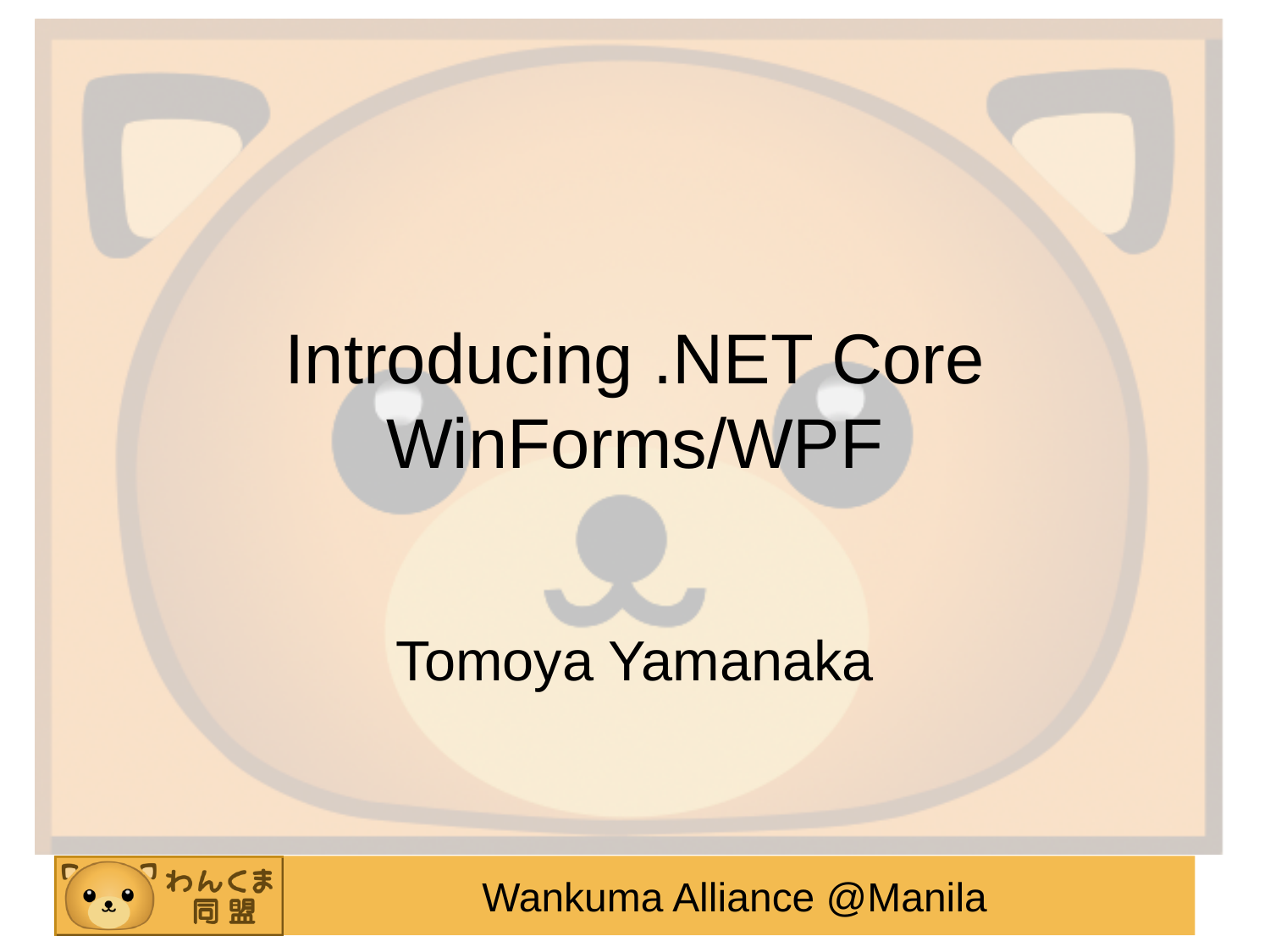

# Introducing .NET Core WinForms/WPF

Tomoya Yamanaka